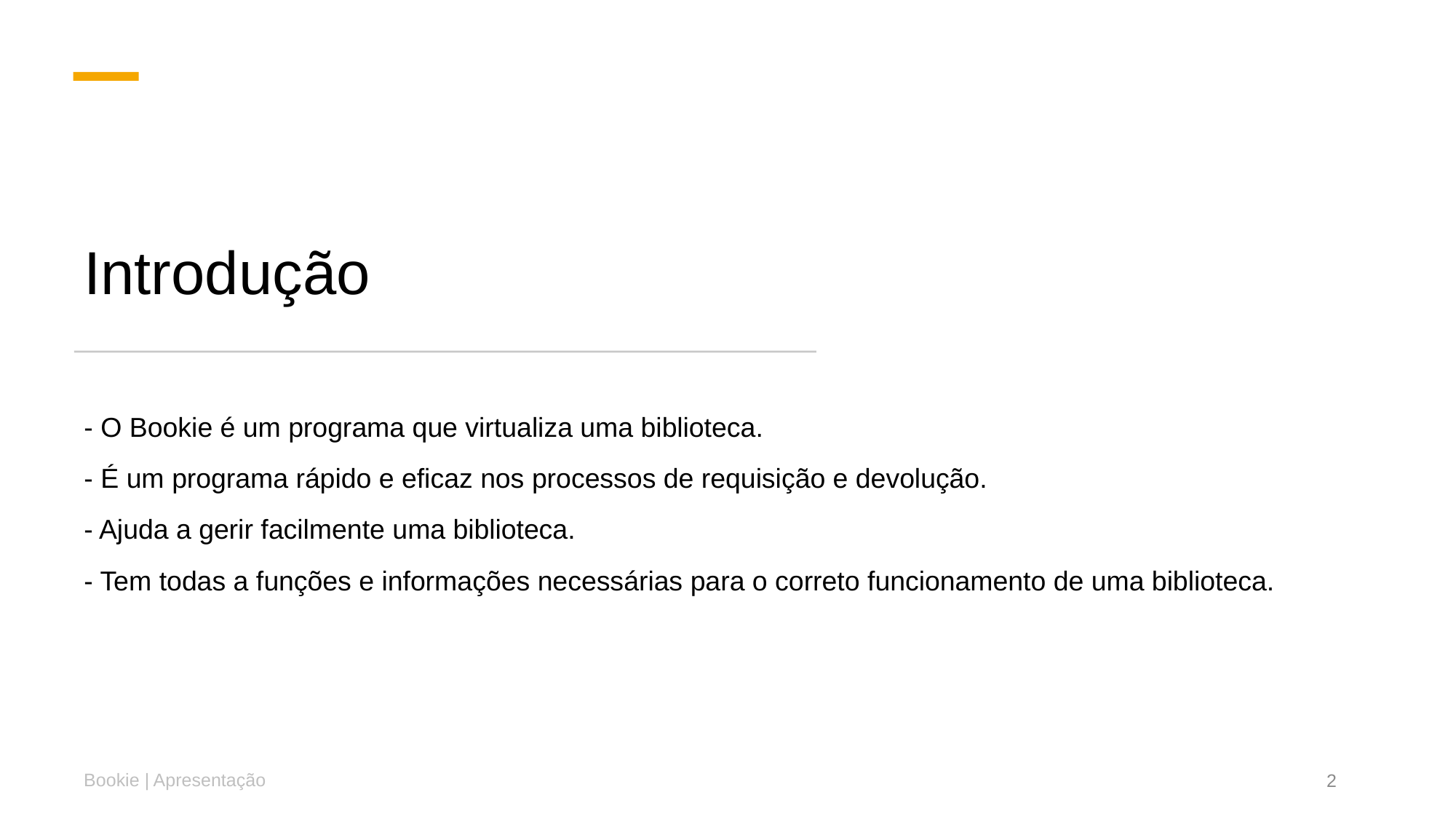

# Introdução
- O Bookie é um programa que virtualiza uma biblioteca.
- É um programa rápido e eficaz nos processos de requisição e devolução.
- Ajuda a gerir facilmente uma biblioteca.
- Tem todas a funções e informações necessárias para o correto funcionamento de uma biblioteca.
2
Bookie | Apresentação